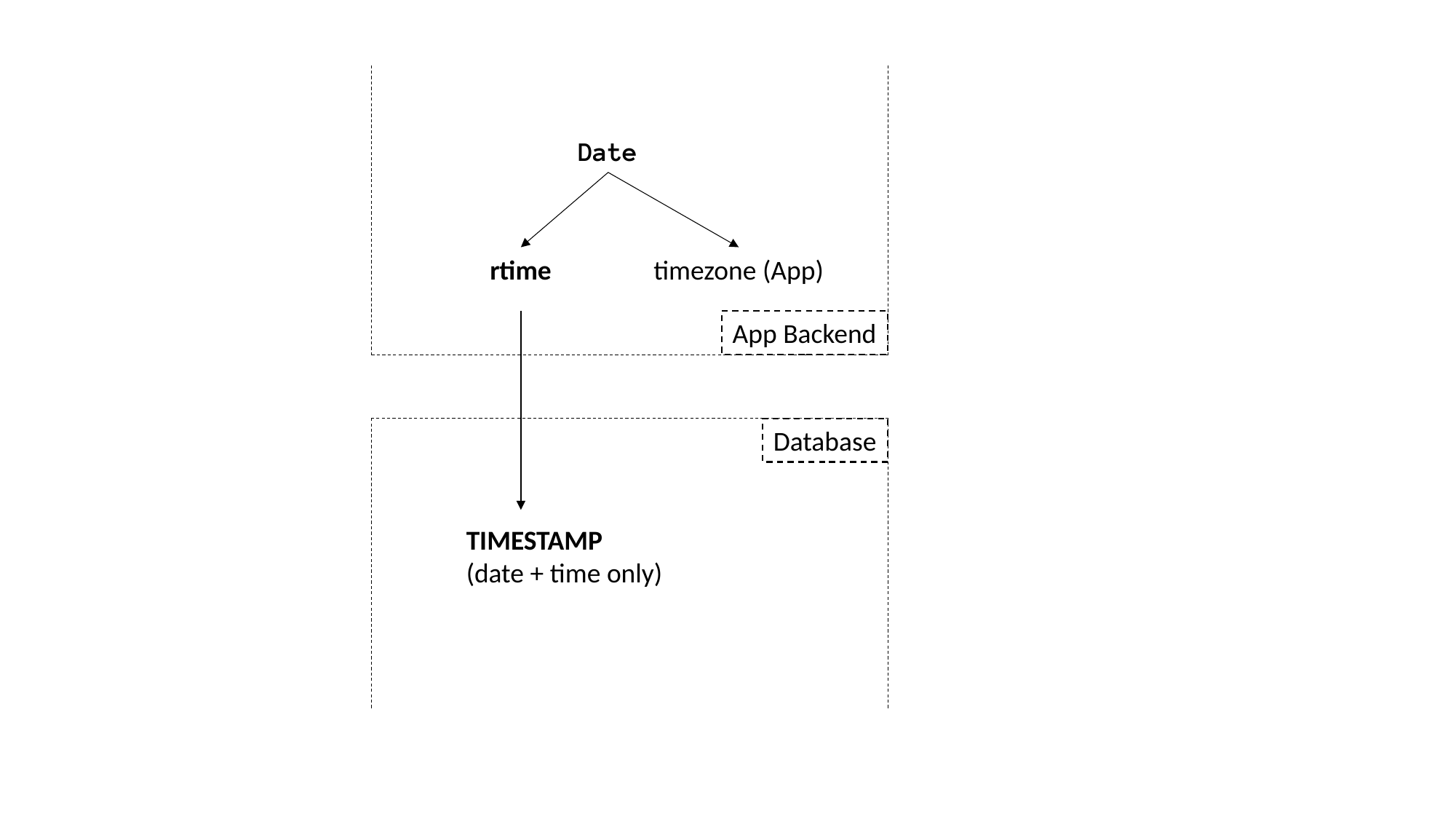

Date
rtime
timezone (App)
App Backend
Database
TIMESTAMP
(date + time only)